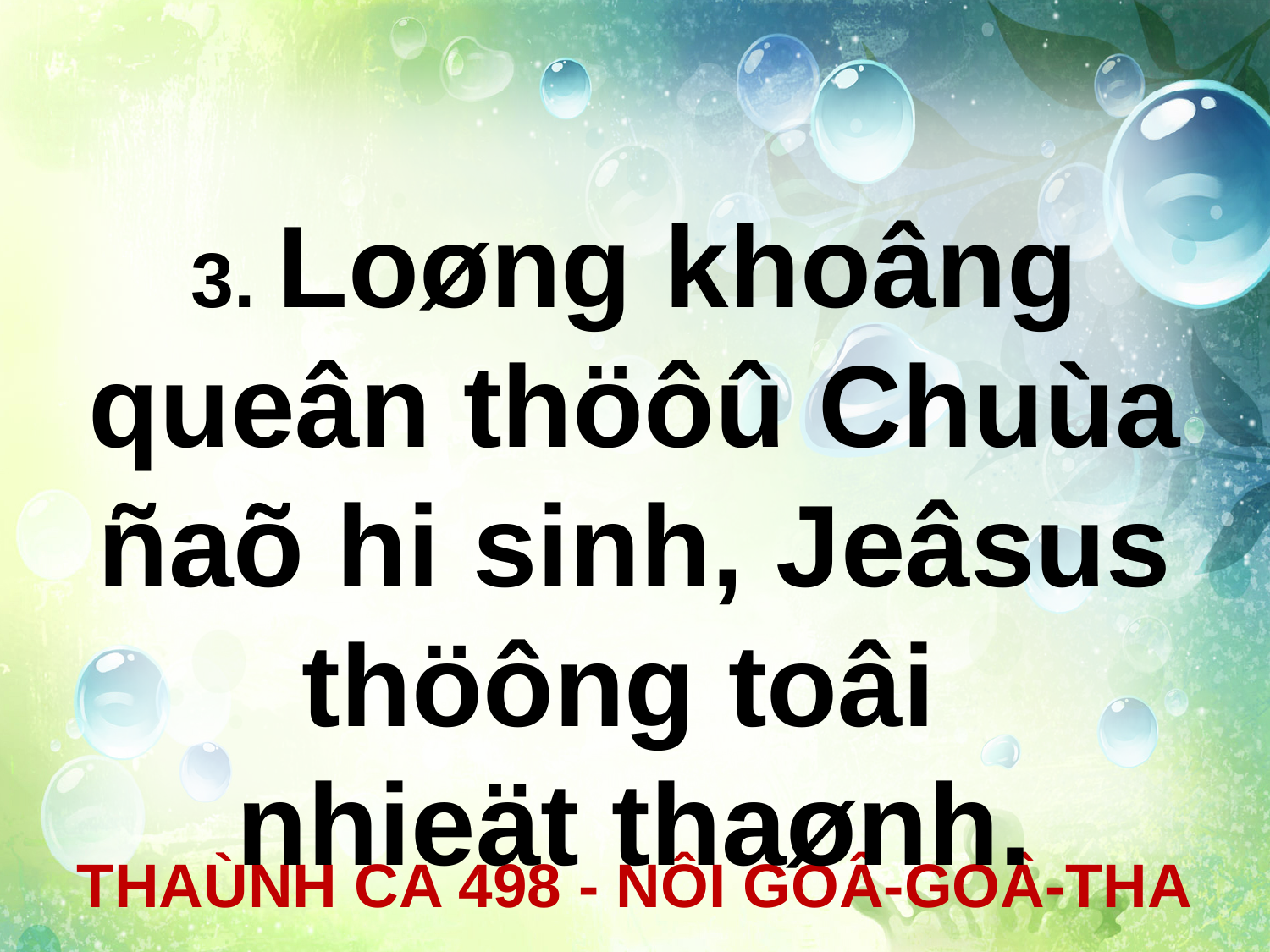

3. Loøng khoâng queân thöôû Chuùa ñaõ hi sinh, Jeâsus thöông toâi
nhieät thaønh.
THAÙNH CA 498 - NÔI GOÂ-GOÂ-THA